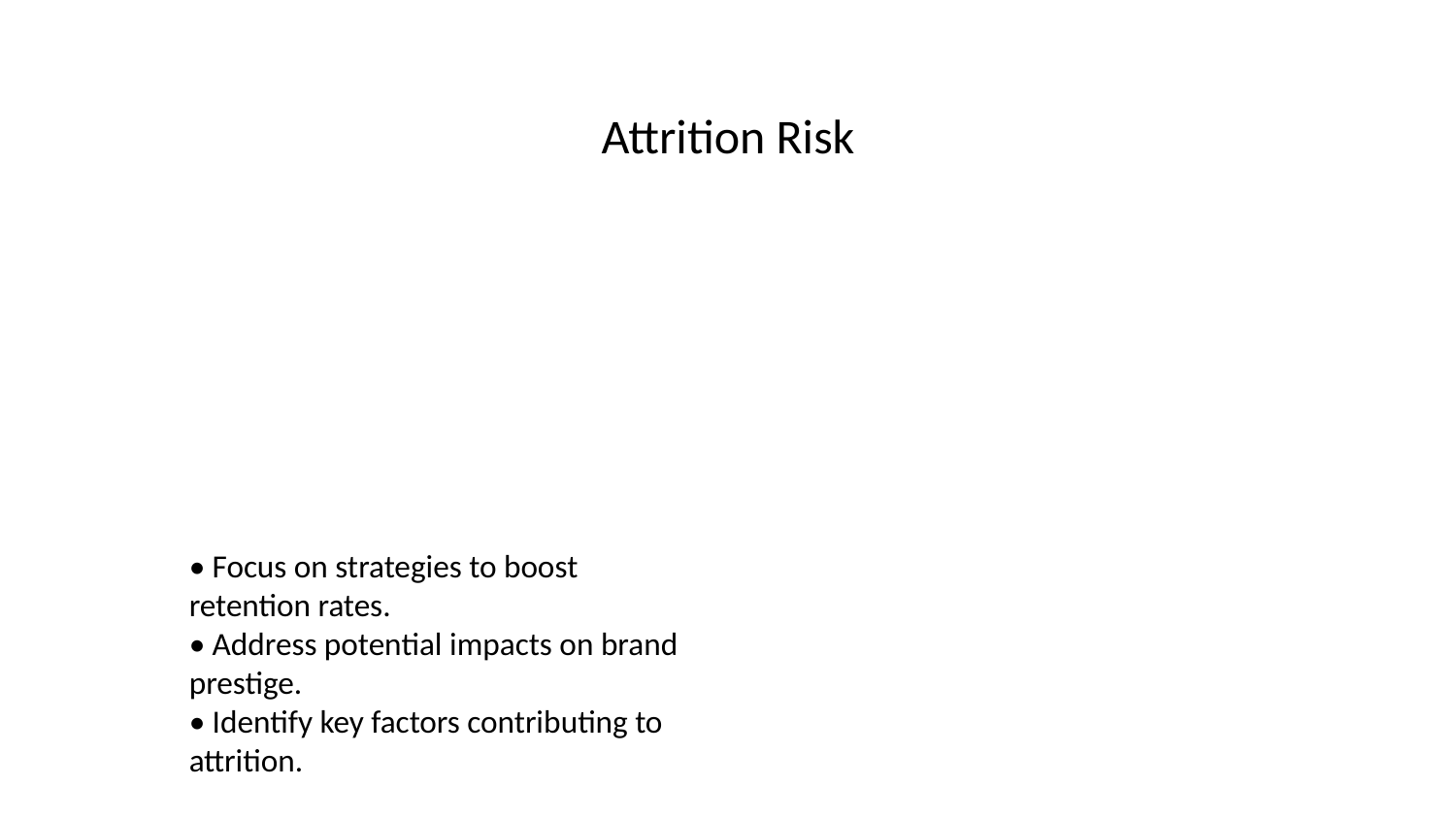

# Attrition Risk
• Focus on strategies to boost retention rates.
• Address potential impacts on brand prestige.
• Identify key factors contributing to attrition.